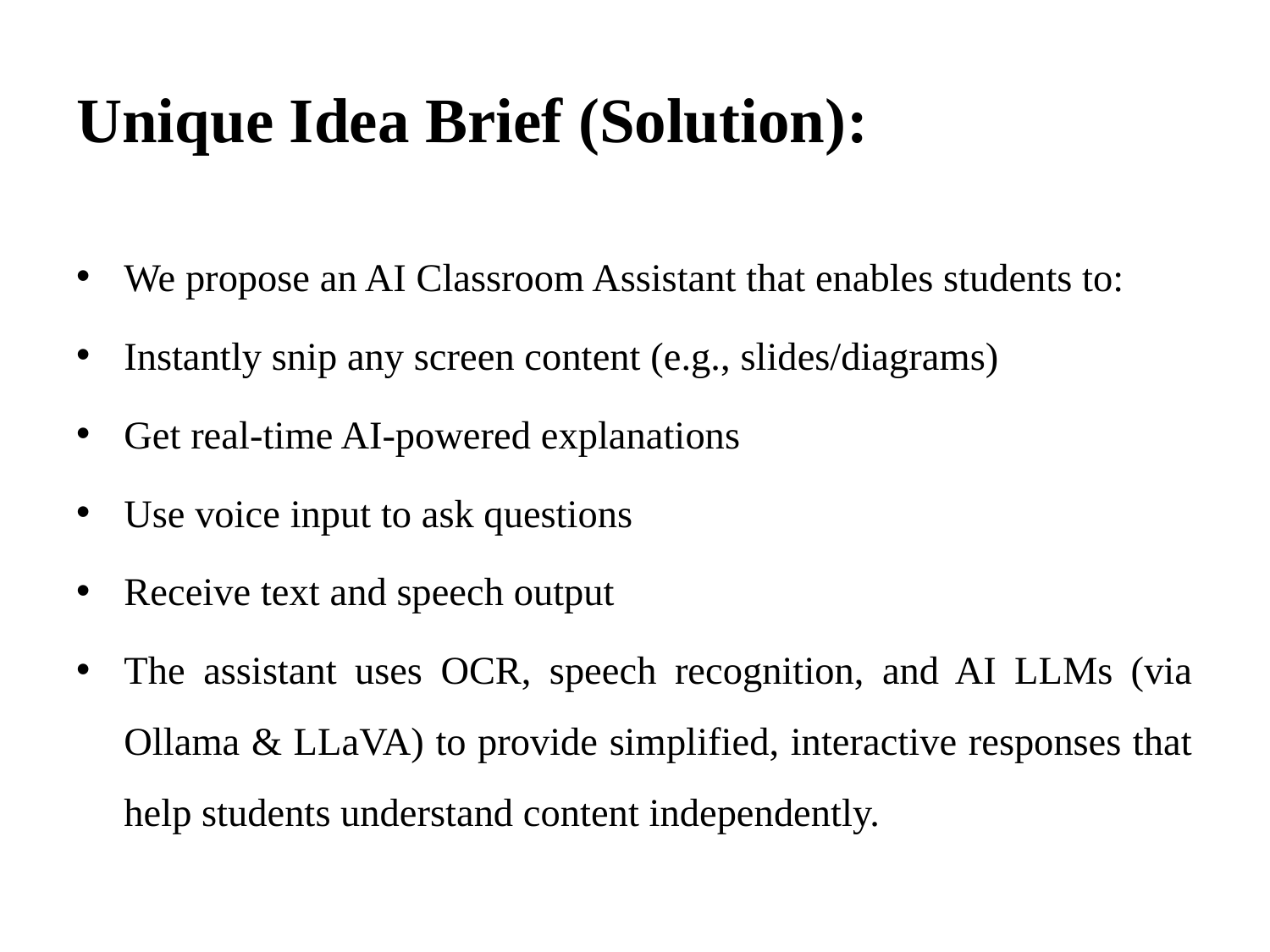

# Unique Idea Brief (Solution):
We propose an AI Classroom Assistant that enables students to:
Instantly snip any screen content (e.g., slides/diagrams)
Get real-time AI-powered explanations
Use voice input to ask questions
Receive text and speech output
The assistant uses OCR, speech recognition, and AI LLMs (via Ollama & LLaVA) to provide simplified, interactive responses that help students understand content independently.